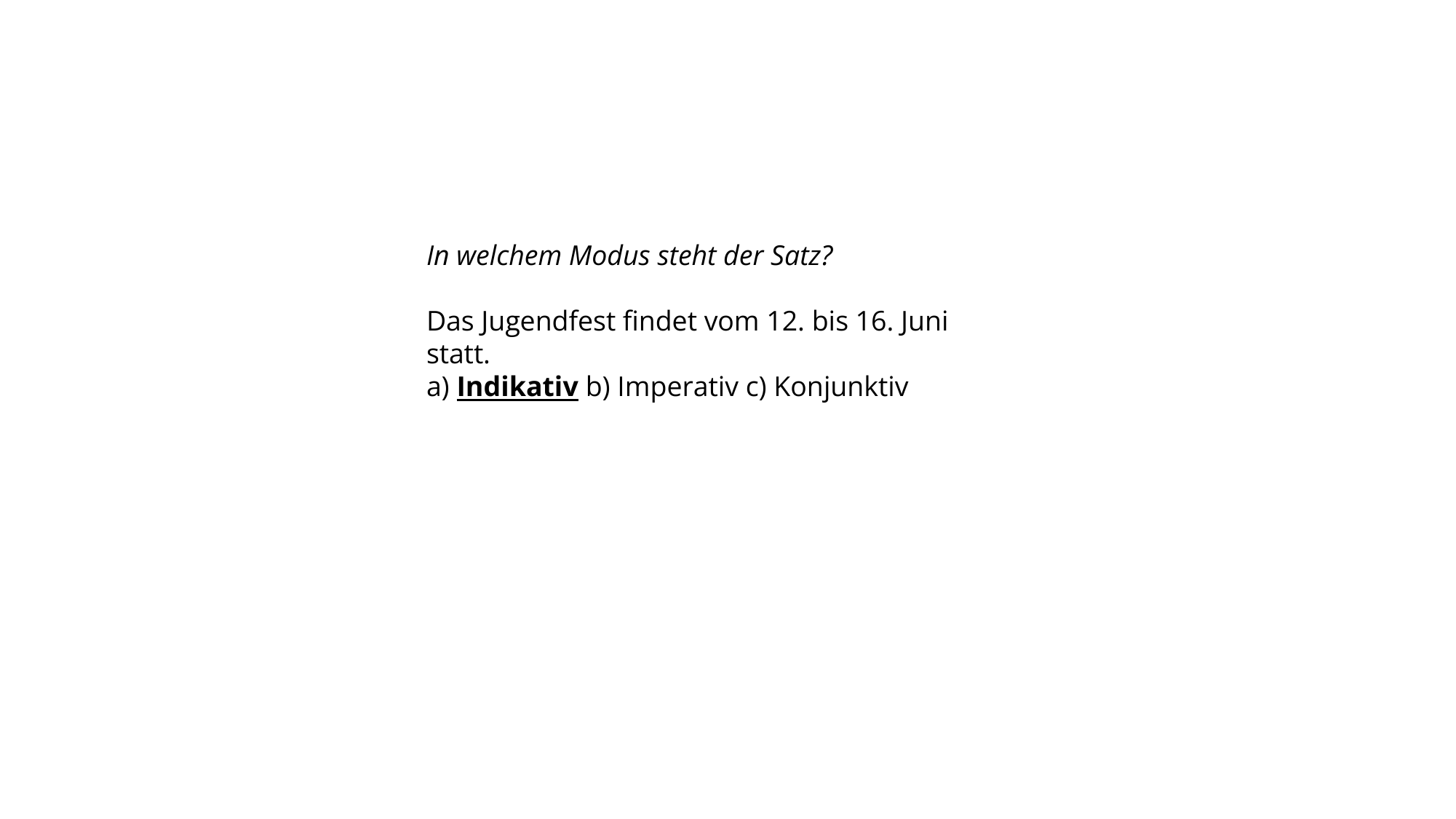

In welchem Modus steht der Satz?

Das Jugendfest findet vom 12. bis 16. Juni statt.
a) Indikativ b) Imperativ c) Konjunktiv